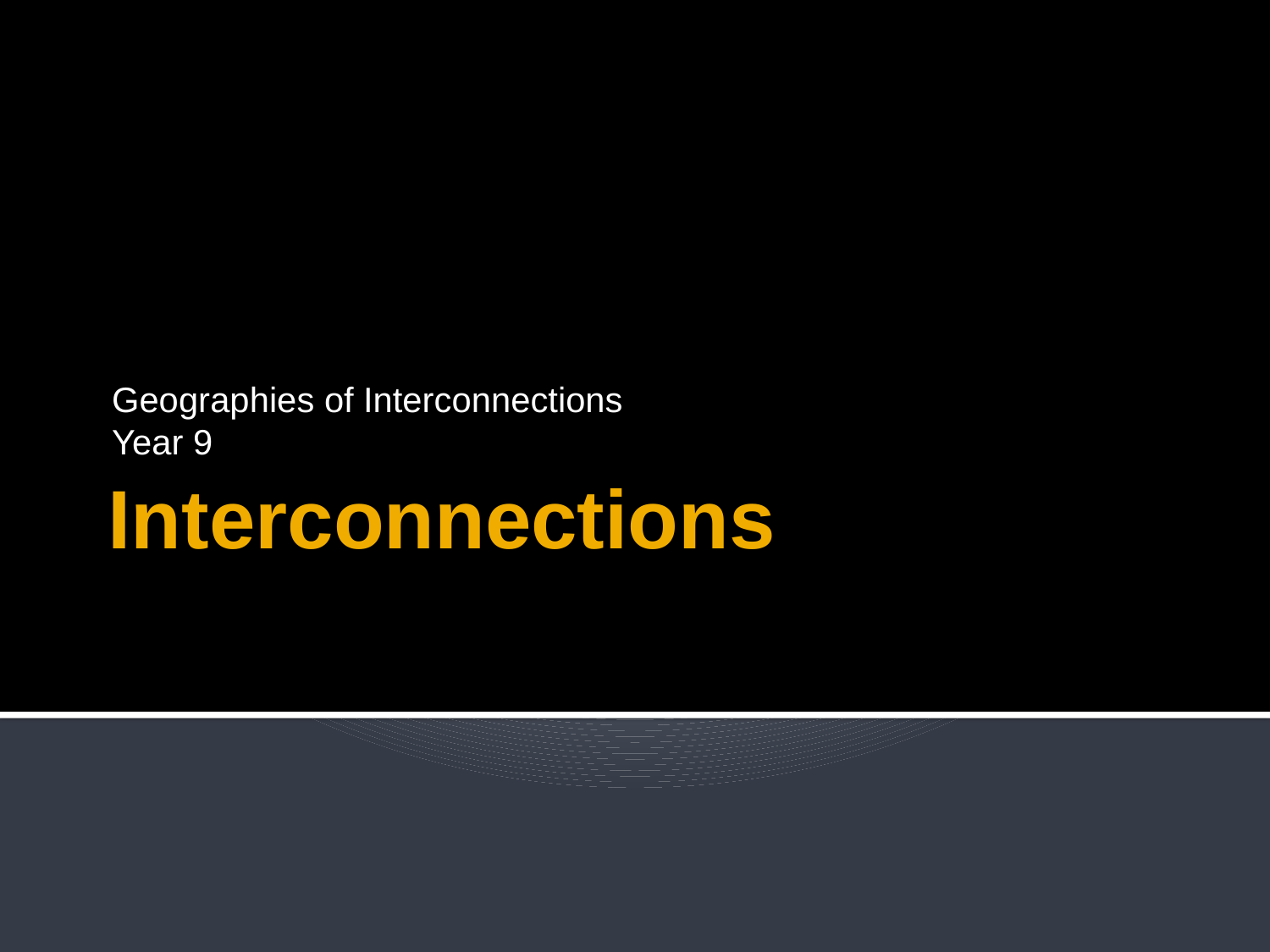

Geographies of Interconnections
Year 9
# Interconnections